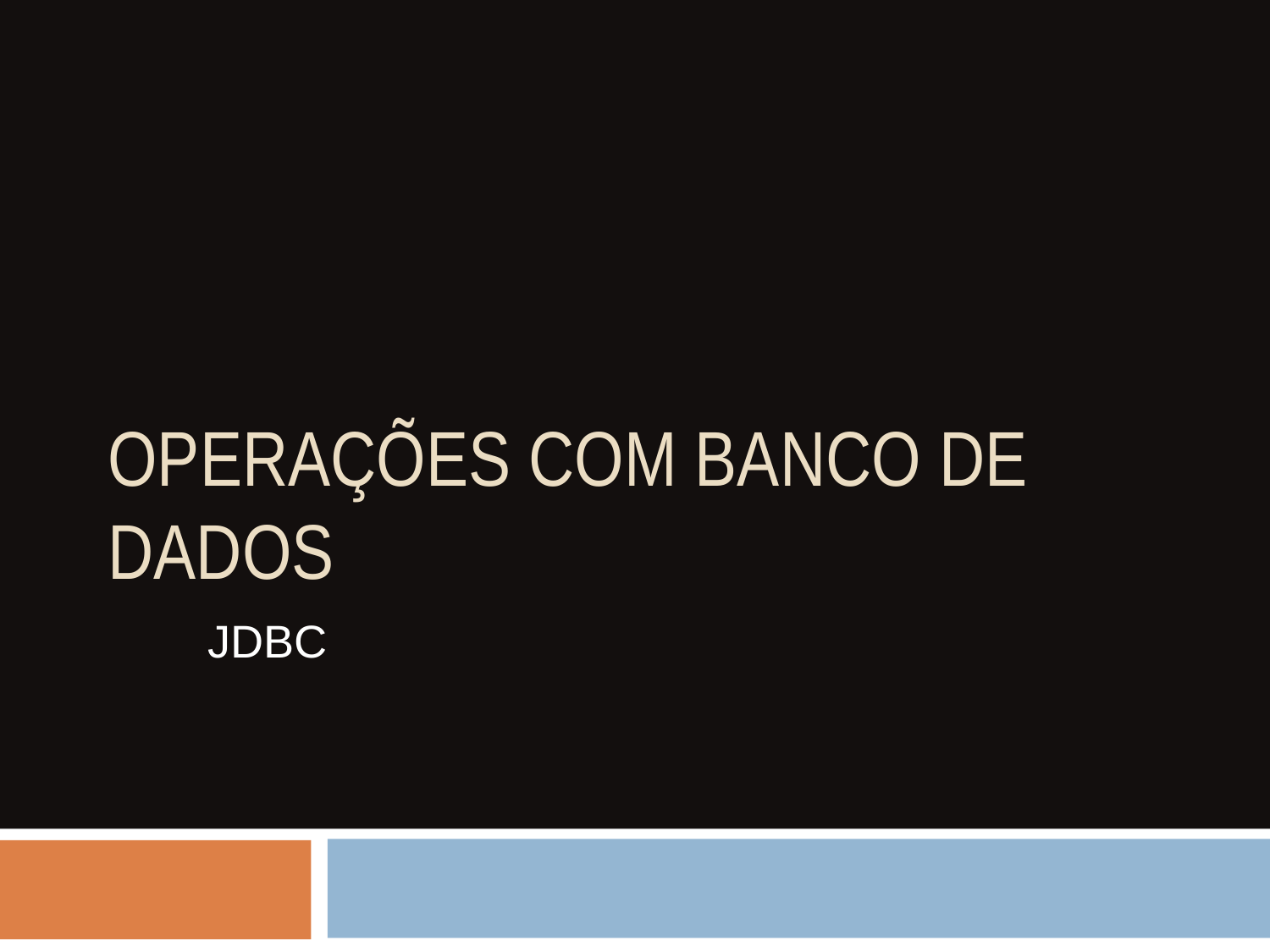

# OPERAÇÕES COM BANCO DE DADOS
JDBC